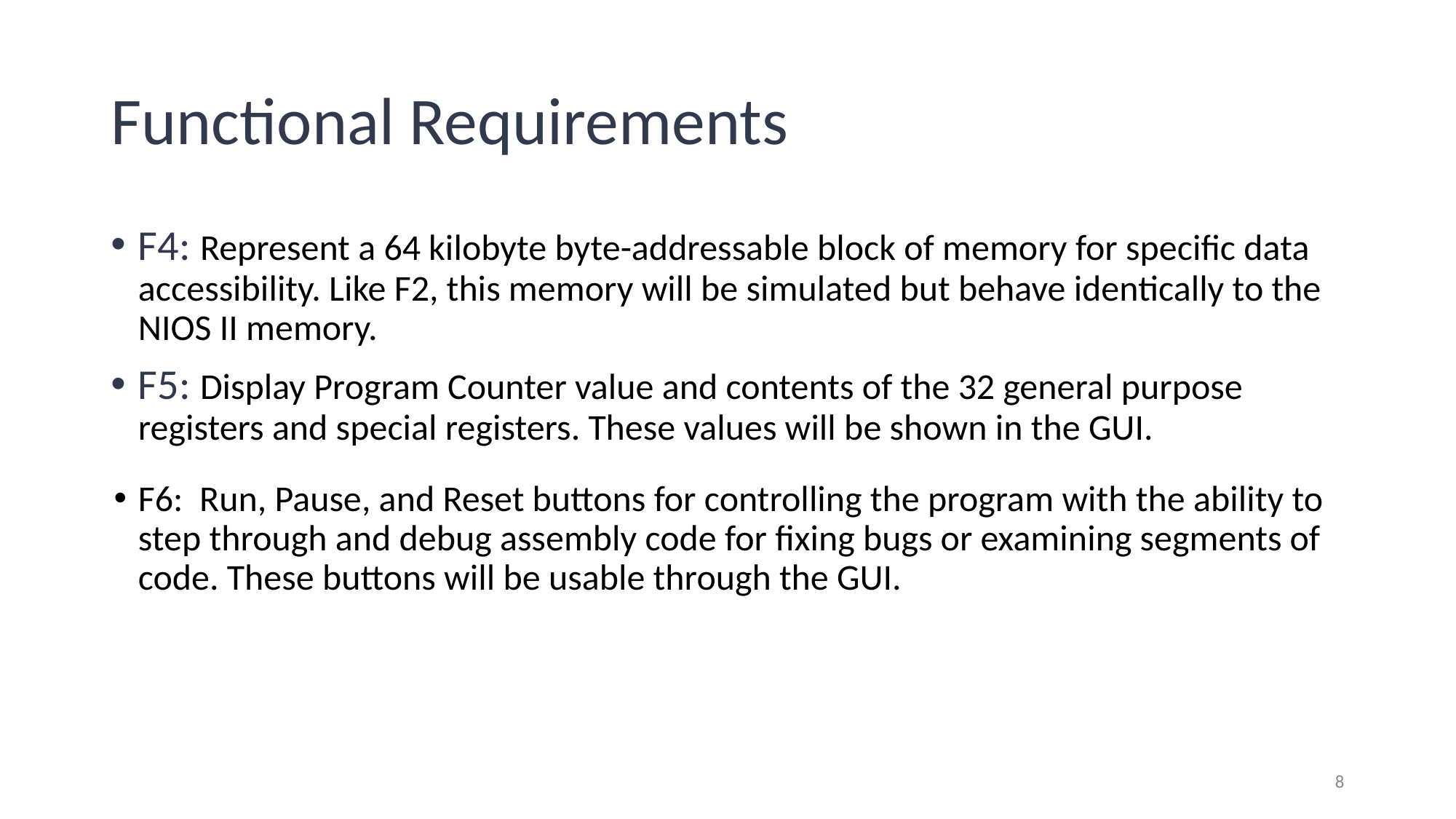

# Functional Requirements
F4: Represent a 64 kilobyte byte-addressable block of memory for specific data accessibility. Like F2, this memory will be simulated but behave identically to the NIOS II memory.
F5: Display Program Counter value and contents of the 32 general purpose registers and special registers. These values will be shown in the GUI.
F6:  Run, Pause, and Reset buttons for controlling the program with the ability to step through and debug assembly code for fixing bugs or examining segments of code. These buttons will be usable through the GUI.
8